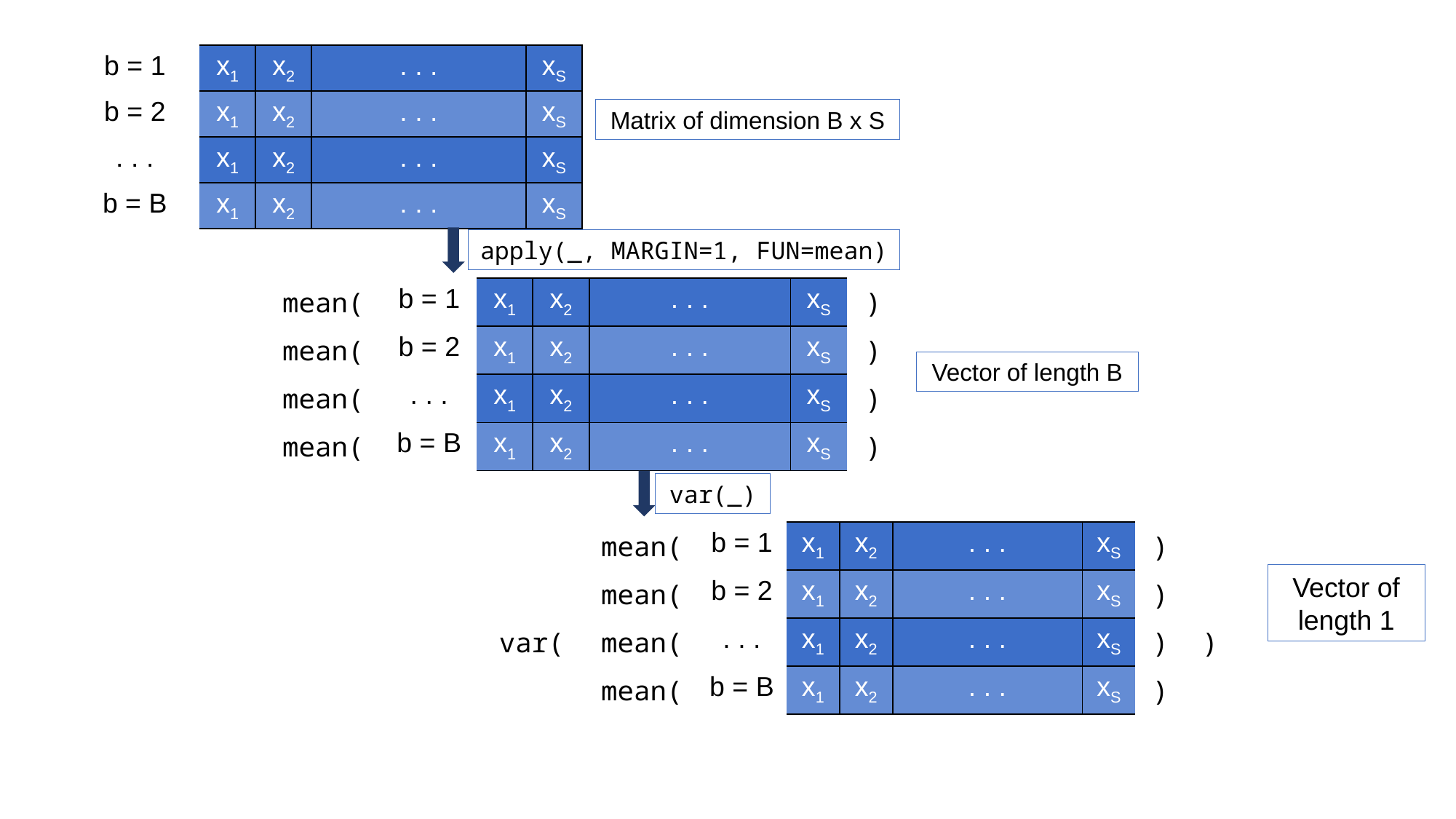

| b = 1 | x1 | x2 | . . . | xS |
| --- | --- | --- | --- | --- |
| b = 2 | x1 | x2 | . . . | xS |
| . . . | x1 | x2 | . . . | xS |
| b = B | x1 | x2 | . . . | xS |
Matrix of dimension B x S

apply(_, MARGIN=1, FUN=mean)
| mean( | b = 1 | x1 | x2 | . . . | xS | ) |
| --- | --- | --- | --- | --- | --- | --- |
| mean( | b = 2 | x1 | x2 | . . . | xS | ) |
| mean( | . . . | x1 | x2 | . . . | xS | ) |
| mean( | b = B | x1 | x2 | . . . | xS | ) |
Vector of length B

var(_)
|  | mean( | b = 1 | x1 | x2 | . . . | xS | ) |  |
| --- | --- | --- | --- | --- | --- | --- | --- | --- |
|  | mean( | b = 2 | x1 | x2 | . . . | xS | ) |  |
| var( | mean( | . . . | x1 | x2 | . . . | xS | ) | ) |
|  | mean( | b = B | x1 | x2 | . . . | xS | ) |  |
Vector of length 1